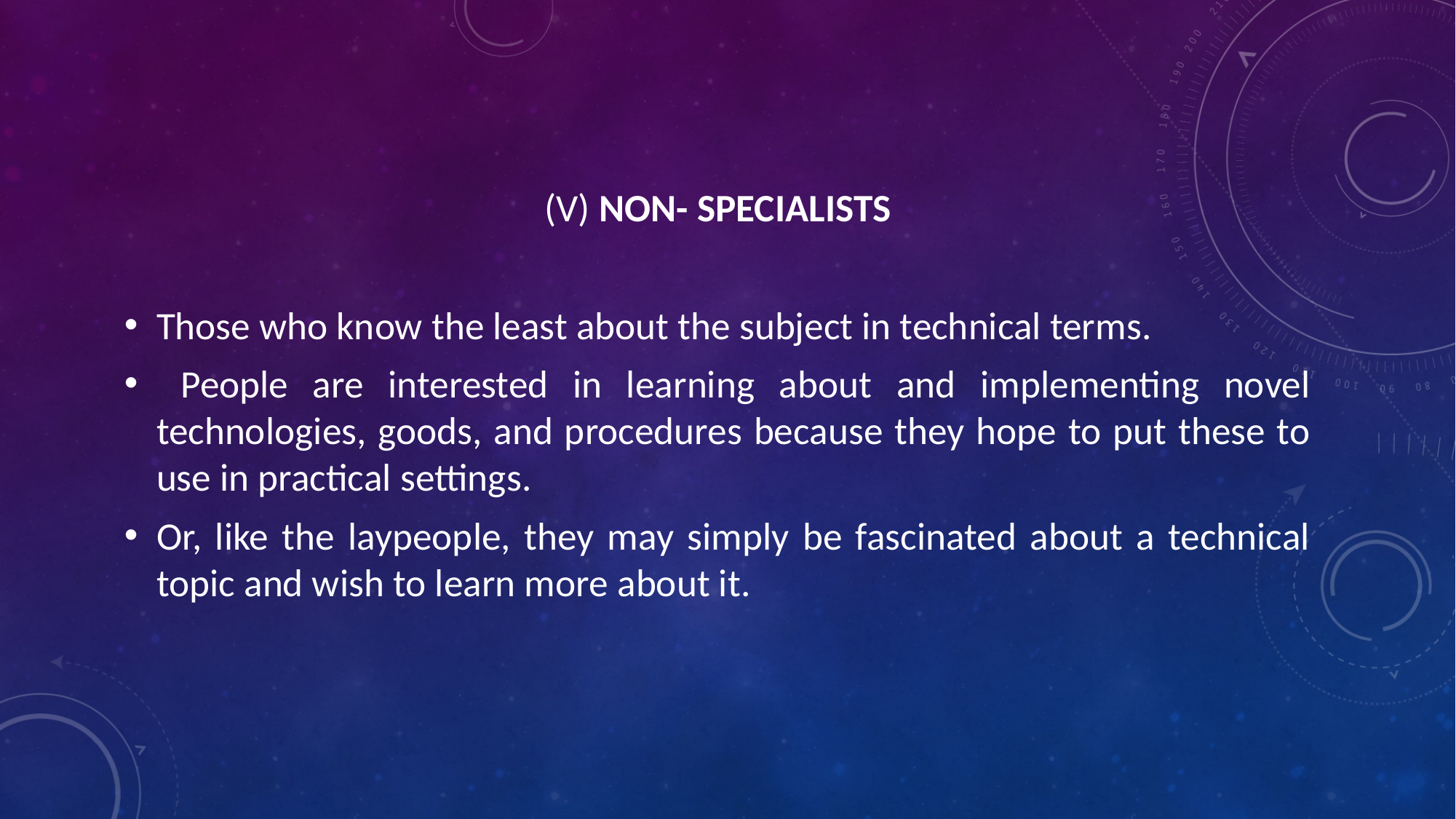

(V) NON- SPECIALISTS

Those who know the least about the subject in technical terms.
 People are interested in learning about and implementing novel technologies, goods, and procedures because they hope to put these to use in practical settings.
Or, like the laypeople, they may simply be fascinated about a technical topic and wish to learn more about it.